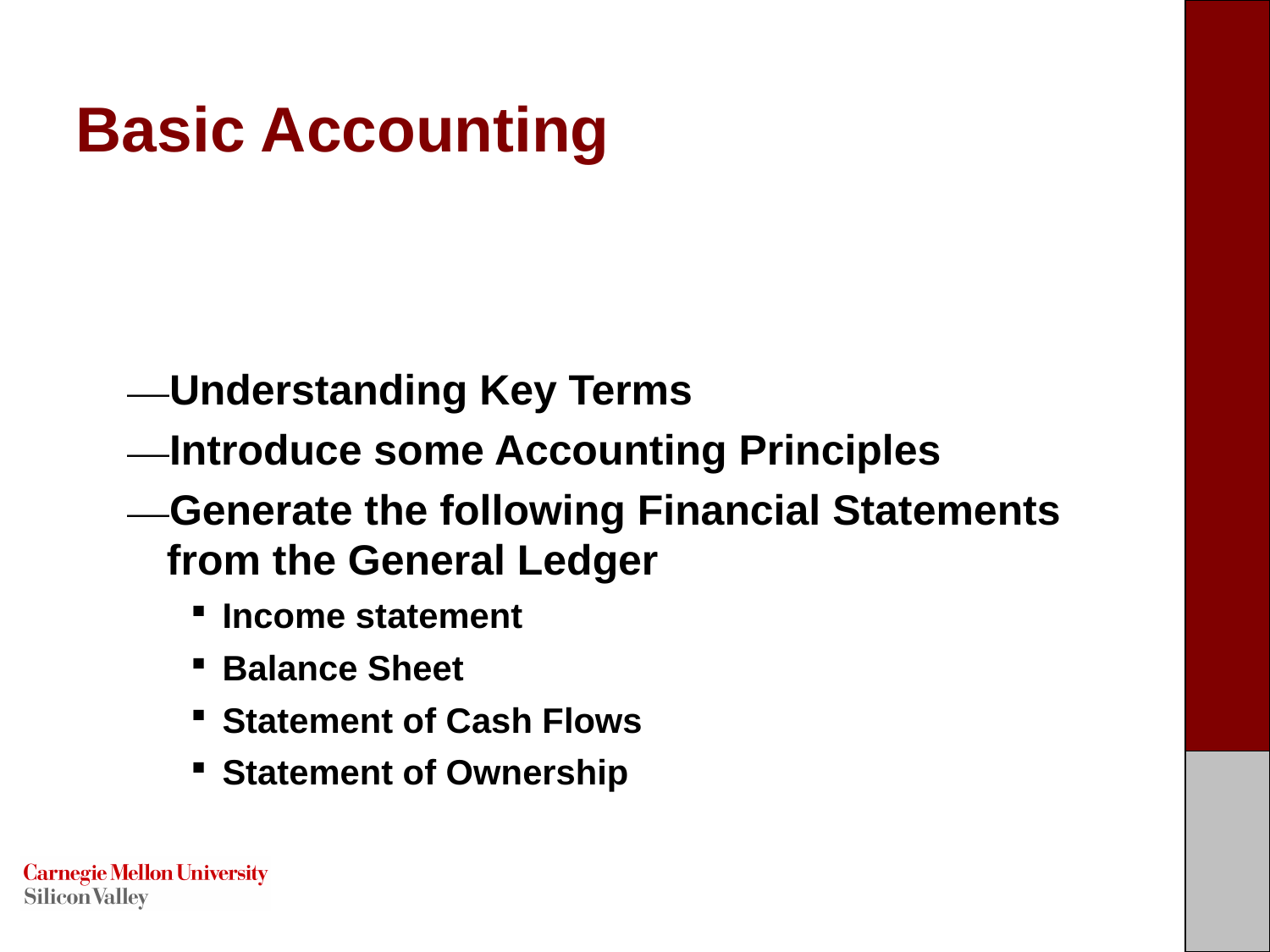

# Basic Accounting

Understanding Key Terms
Introduce some Accounting Principles
Generate the following Financial Statements from the General Ledger
Income statement
Balance Sheet
Statement of Cash Flows
Statement of Ownership